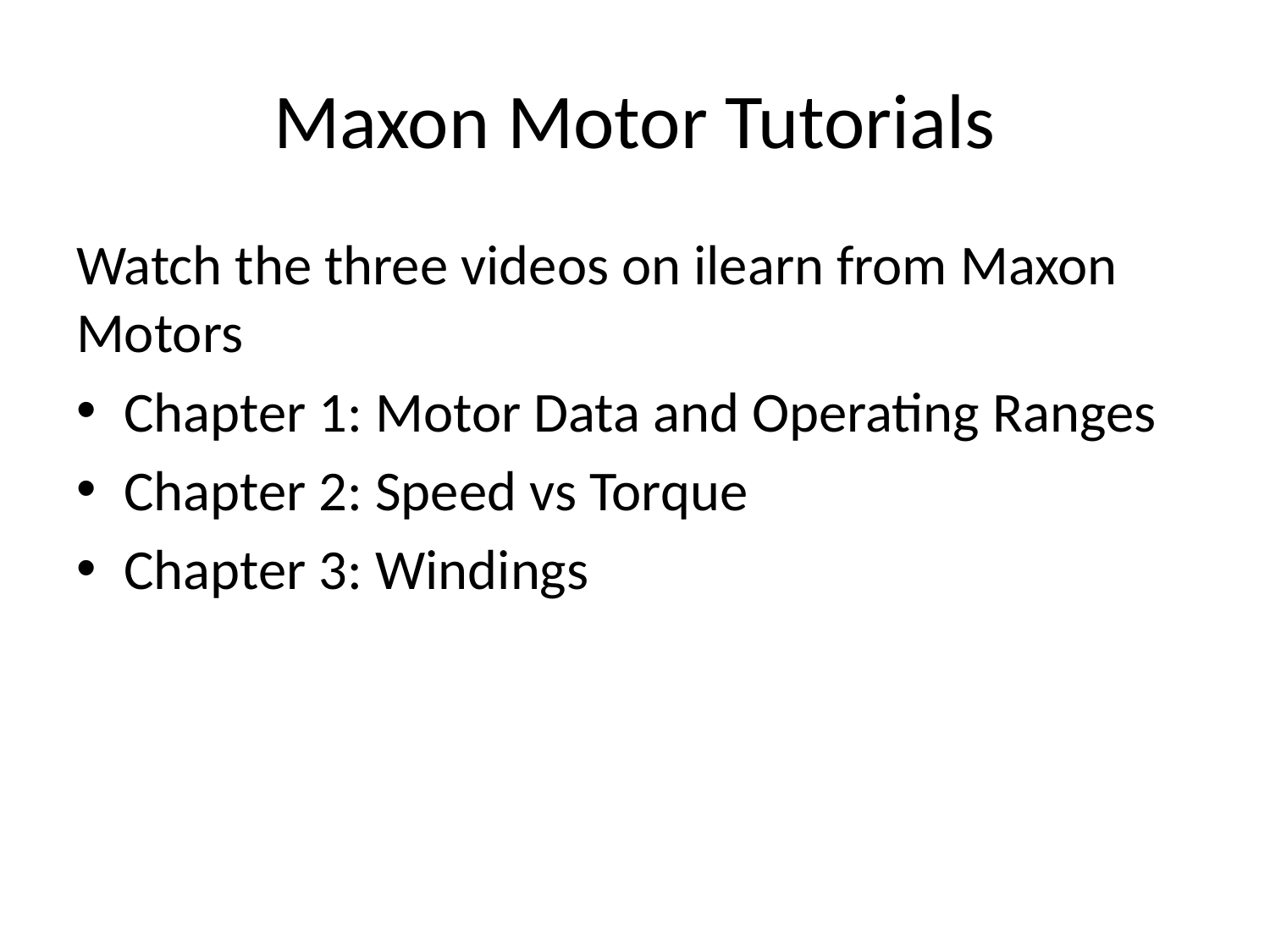

# Maxon Motor Tutorials
Watch the three videos on ilearn from Maxon Motors
Chapter 1: Motor Data and Operating Ranges
Chapter 2: Speed vs Torque
Chapter 3: Windings